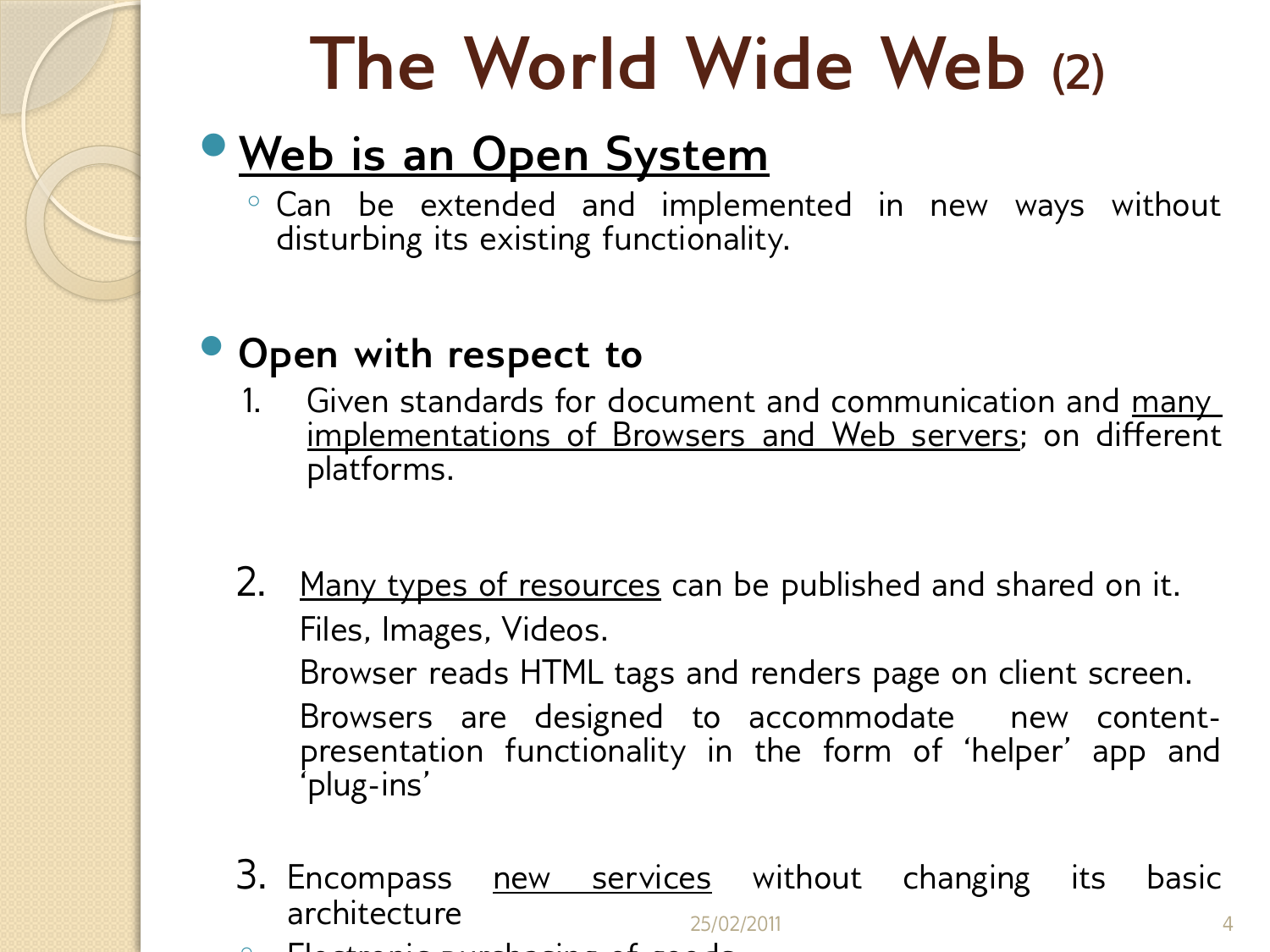

# The World Wide Web (2)
Web is an Open System
Can be extended and implemented in new ways without disturbing its existing functionality.

Open with respect to
1.	Given standards for document and communication and many  implementations of Browsers and Web servers; on different platforms.

2.	Many types of resources can be published and shared on it.
	Files, Images, Videos.
	Browser reads HTML tags and renders page on client screen.
	Browsers are designed to accommodate  new content-presentation functionality in the form of ‘helper’ app and ‘plug-ins’

3.	Encompass new services without changing its basic architecture
Electronic purchasing of goods.

25/02/2011
4